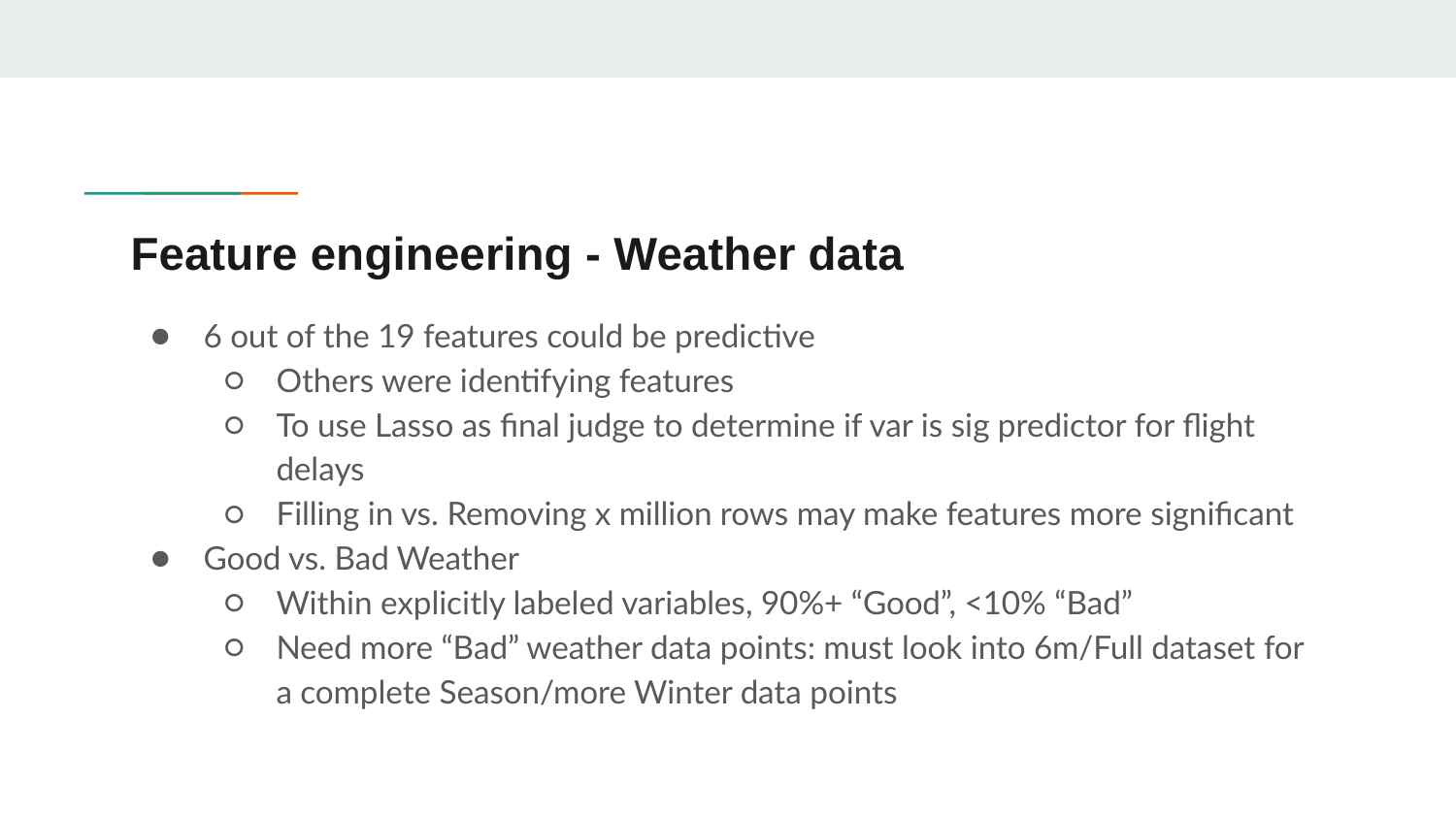

# Feature engineering - Weather data
6 out of the 19 features could be predictive
Others were identifying features
To use Lasso as final judge to determine if var is sig predictor for flight delays
Filling in vs. Removing x million rows may make features more significant
Good vs. Bad Weather
Within explicitly labeled variables, 90%+ “Good”, <10% “Bad”
Need more “Bad” weather data points: must look into 6m/Full dataset for a complete Season/more Winter data points